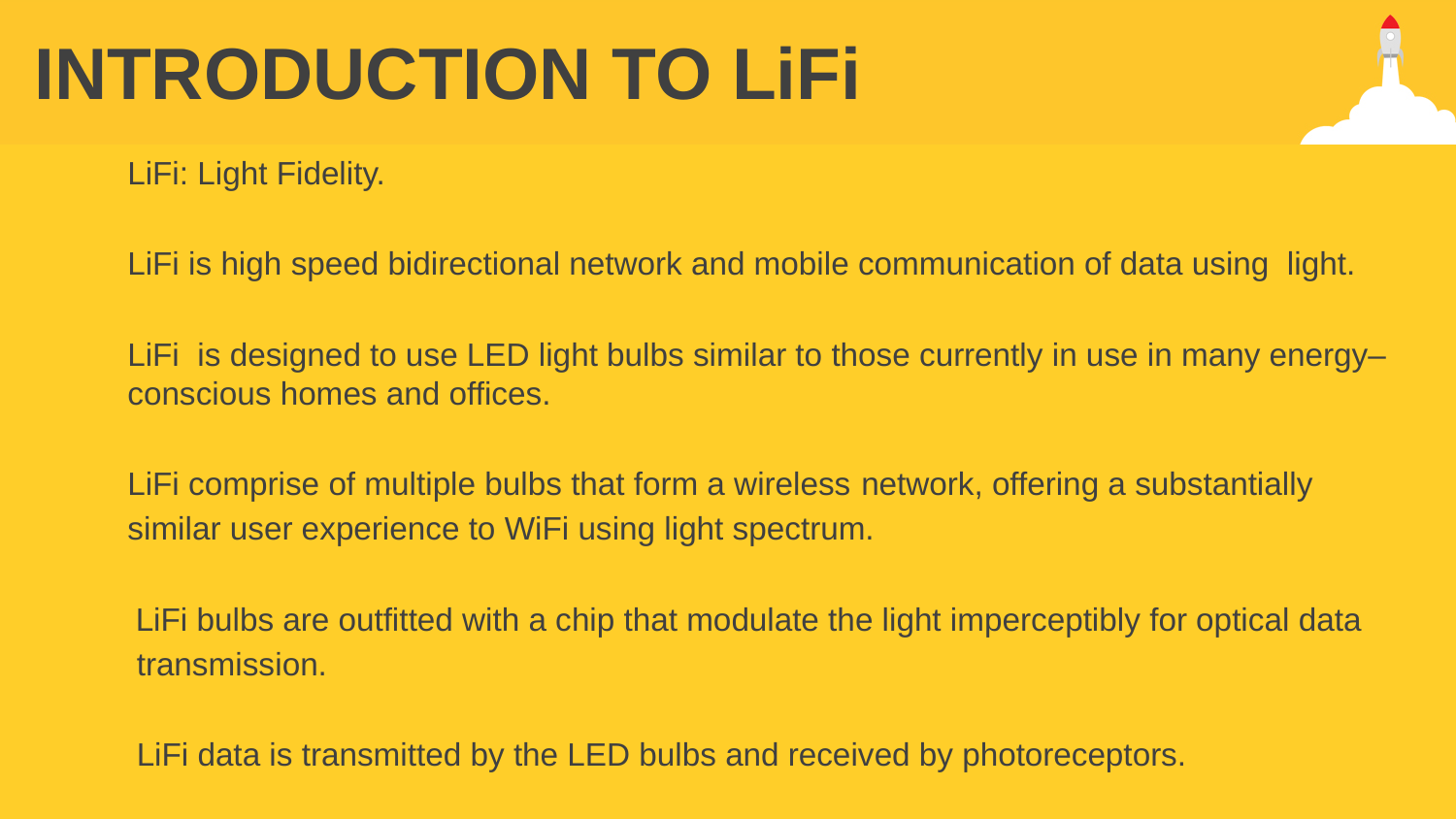

# INTRODUCTION TO LiFi
LiFi: Light Fidelity.

LiFi is high speed bidirectional network and mobile communication of data using  light.

LiFi  is designed to use LED light bulbs similar to those currently in use in many energy–conscious homes and offices.

LiFi comprise of multiple bulbs that form a wireless network, offering a substantially
similar user experience to WiFi using light spectrum.

 LiFi bulbs are outfitted with a chip that modulate the light imperceptibly for optical data
 transmission.

 LiFi data is transmitted by the LED bulbs and received by photoreceptors.